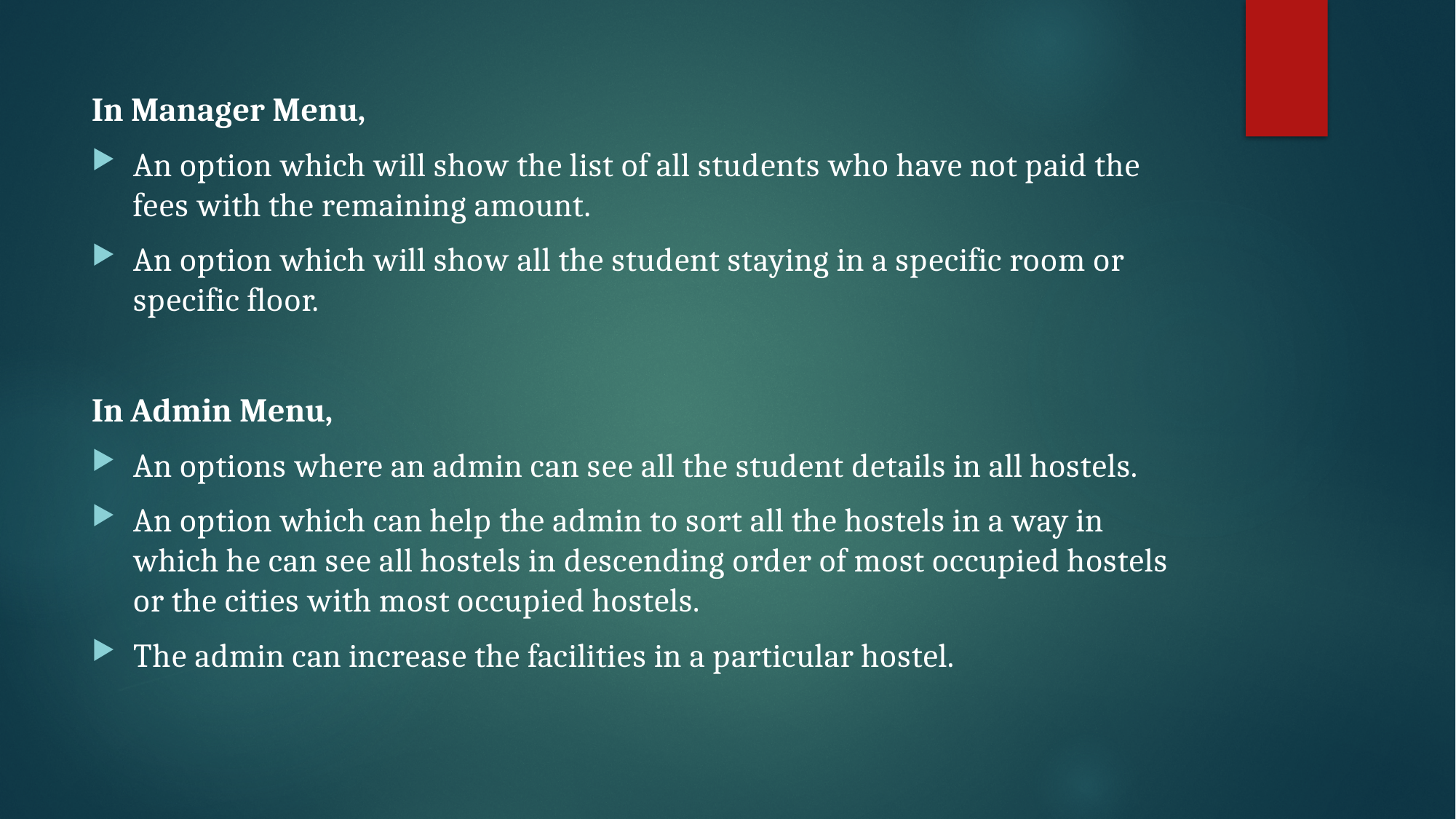

In Manager Menu,
An option which will show the list of all students who have not paid the fees with the remaining amount.
An option which will show all the student staying in a specific room or specific floor.

In Admin Menu,
An options where an admin can see all the student details in all hostels.
An option which can help the admin to sort all the hostels in a way in which he can see all hostels in descending order of most occupied hostels or the cities with most occupied hostels.
The admin can increase the facilities in a particular hostel.